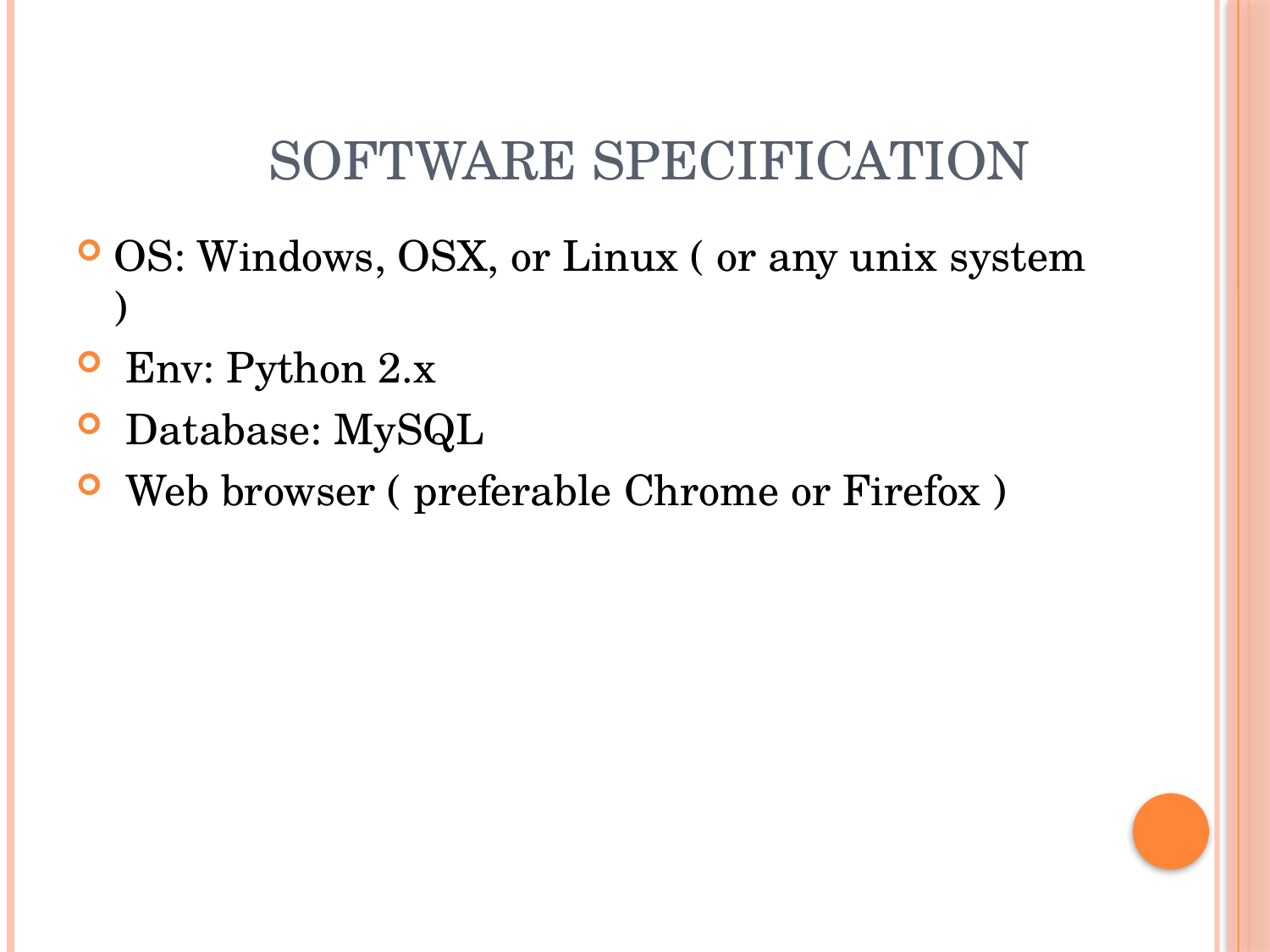

# Software specification
OS: Windows, OSX, or Linux ( or any unix system )
 Env: Python 2.x
 Database: MySQL
 Web browser ( preferable Chrome or Firefox )